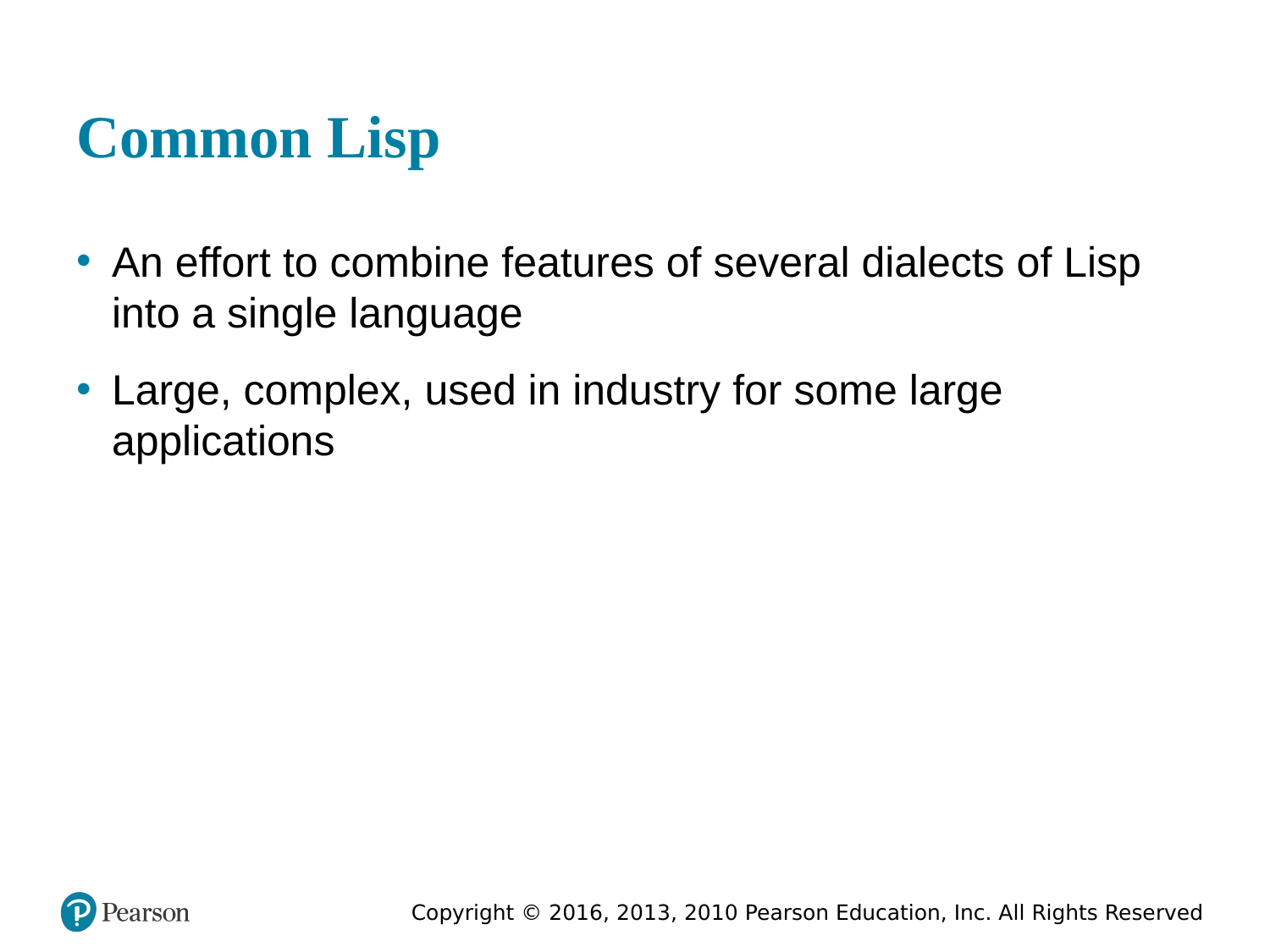

# Common Lisp
An effort to combine features of several dialects of Lisp into a single language
Large, complex, used in industry for some large applications